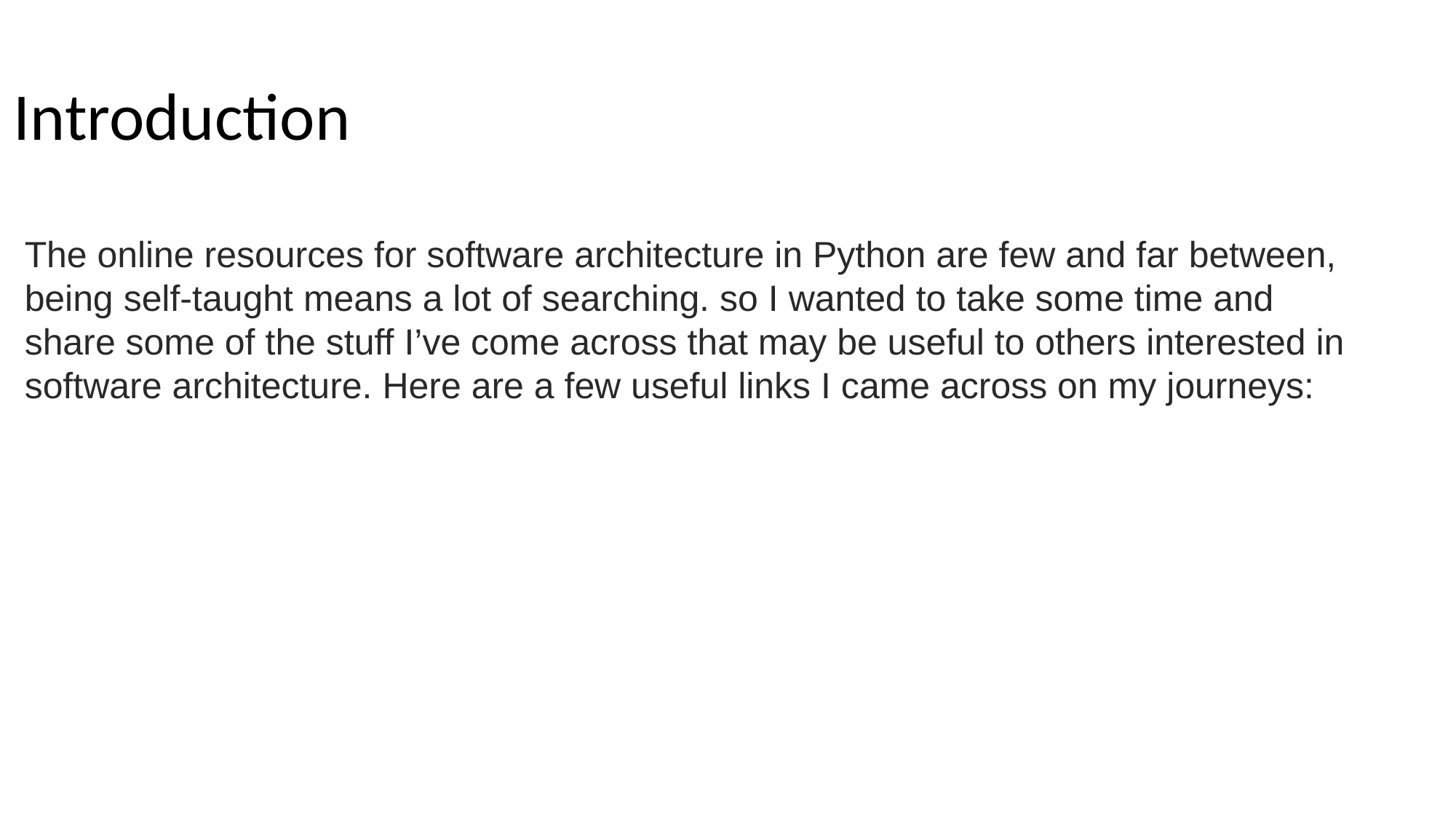

# Introduction
The online resources for software architecture in Python are few and far between, being self-taught means a lot of searching. so I wanted to take some time and share some of the stuff I’ve come across that may be useful to others interested in software architecture. Here are a few useful links I came across on my journeys: